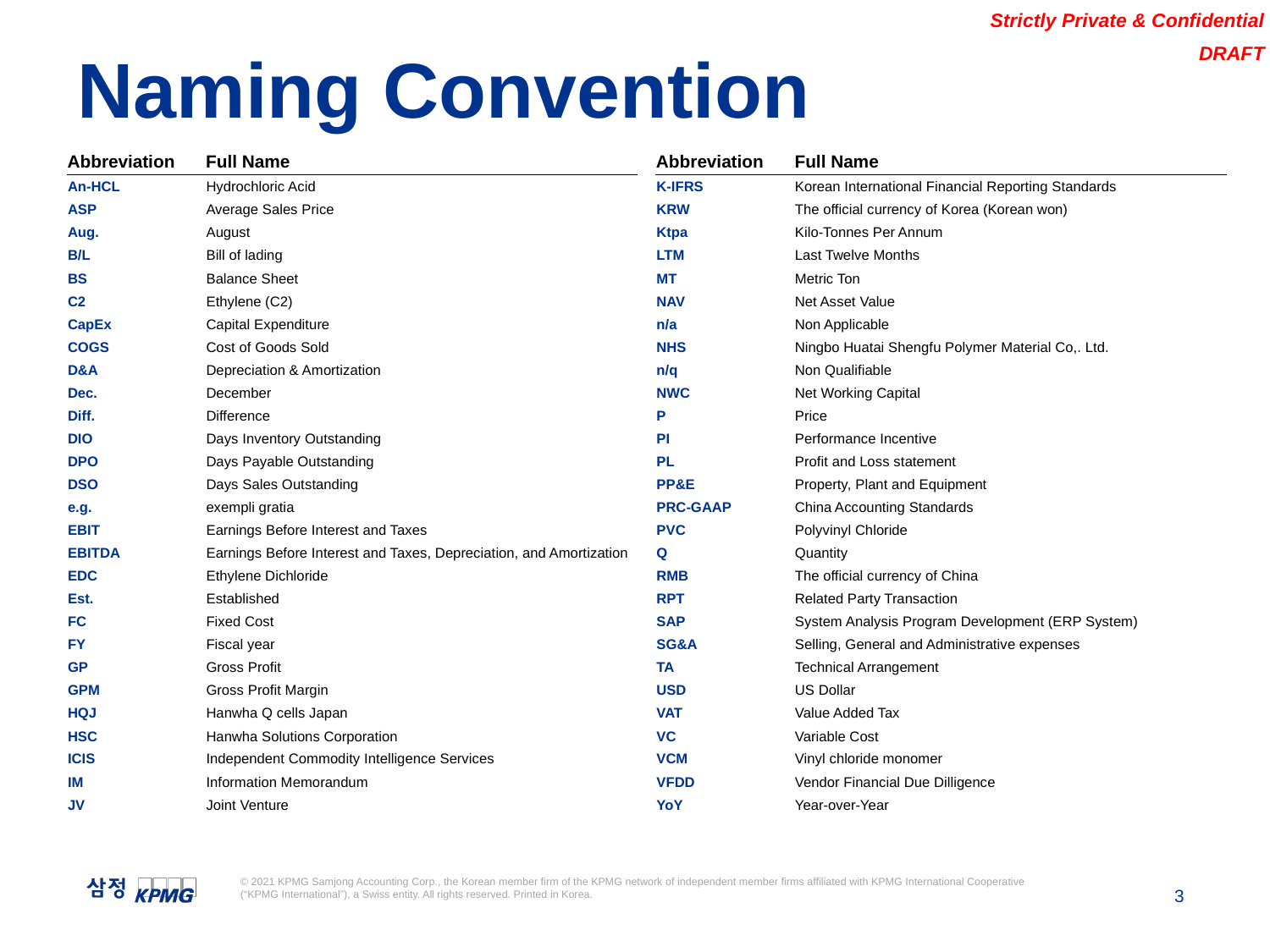

Naming Convention
| Abbreviation | Full Name |  | Abbreviation | Full Name |
| --- | --- | --- | --- | --- |
| An-HCL | Hydrochloric Acid |  | K-IFRS | Korean International Financial Reporting Standards |
| ASP | Average Sales Price |  | KRW | The official currency of Korea (Korean won) |
| Aug. | August |  | Ktpa | Kilo-Tonnes Per Annum |
| B/L | Bill of lading |  | LTM | Last Twelve Months |
| BS | Balance Sheet |  | MT | Metric Ton |
| C2 | Ethylene (C2) |  | NAV | Net Asset Value |
| CapEx | Capital Expenditure |  | n/a | Non Applicable |
| COGS | Cost of Goods Sold |  | NHS | Ningbo Huatai Shengfu Polymer Material Co,. Ltd. |
| D&A | Depreciation & Amortization |  | n/q | Non Qualifiable |
| Dec. | December |  | NWC | Net Working Capital |
| Diff. | Difference |  | P | Price |
| DIO | Days Inventory Outstanding |  | PI | Performance Incentive |
| DPO | Days Payable Outstanding |  | PL | Profit and Loss statement |
| DSO | Days Sales Outstanding |  | PP&E | Property, Plant and Equipment |
| e.g. | exempli gratia |  | PRC-GAAP | China Accounting Standards |
| EBIT | Earnings Before Interest and Taxes |  | PVC | Polyvinyl Chloride |
| EBITDA | Earnings Before Interest and Taxes, Depreciation, and Amortization |  | Q | Quantity |
| EDC | Ethylene Dichloride |  | RMB | The official currency of China |
| Est. | Established |  | RPT | Related Party Transaction |
| FC | Fixed Cost |  | SAP | System Analysis Program Development (ERP System) |
| FY | Fiscal year |  | SG&A | Selling, General and Administrative expenses |
| GP | Gross Profit |  | TA | Technical Arrangement |
| GPM | Gross Profit Margin |  | USD | US Dollar |
| HQJ | Hanwha Q cells Japan |  | VAT | Value Added Tax |
| HSC | Hanwha Solutions Corporation |  | VC | Variable Cost |
| ICIS | Independent Commodity Intelligence Services |  | VCM | Vinyl chloride monomer |
| IM | Information Memorandum |  | VFDD | Vendor Financial Due Dilligence |
| JV | Joint Venture |  | YoY | Year-over-Year |
|  |  |  |  |  |
|  |  |  |  |  |